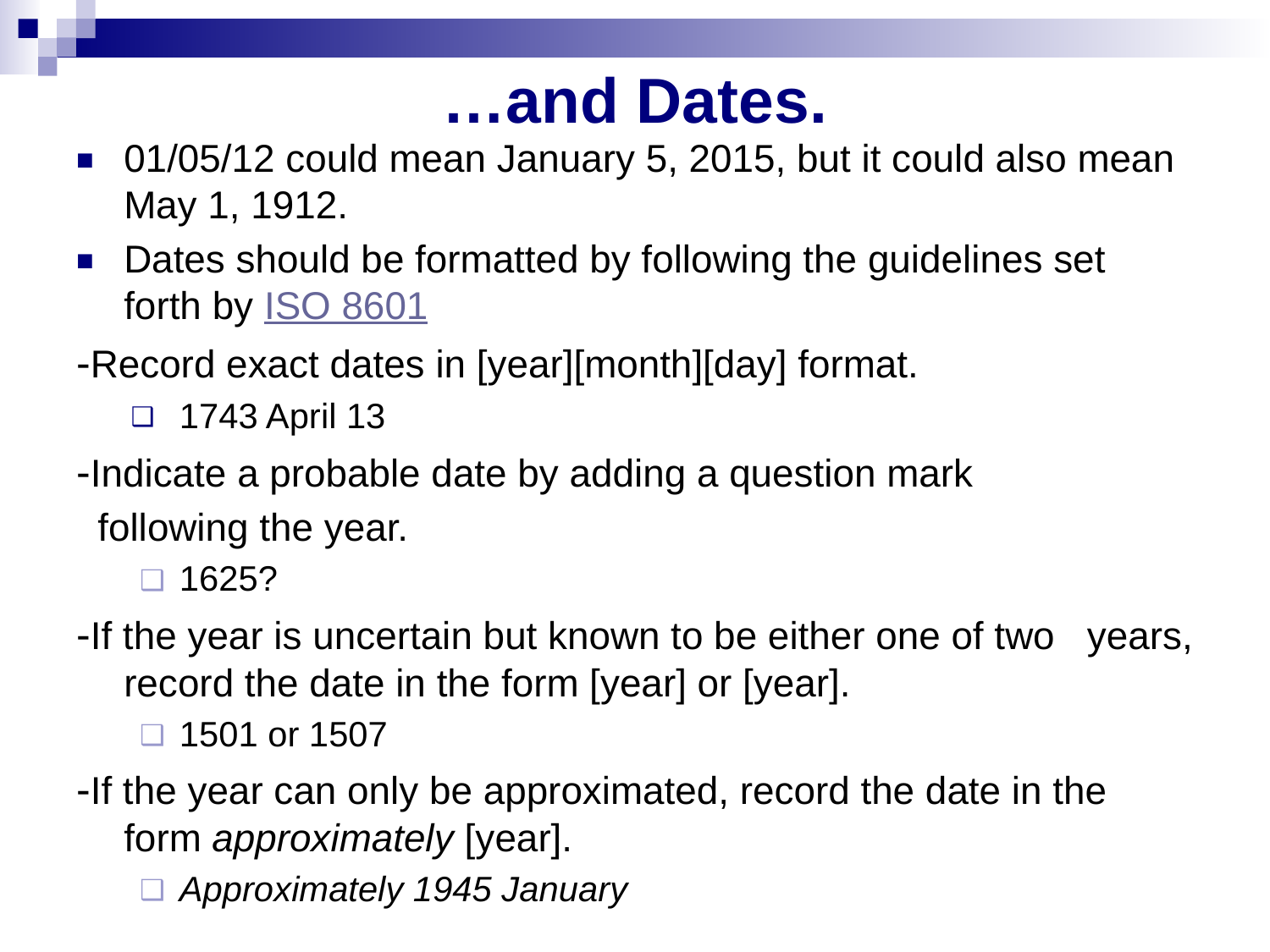

# …and Dates.
01/05/12 could mean January 5, 2015, but it could also mean May 1, 1912.
Dates should be formatted by following the guidelines set forth by ISO 8601
-Record exact dates in [year][month][day] format.
1743 April 13
-Indicate a probable date by adding a question mark
  following the year.
1625?
-If the year is uncertain but known to be either one of two   years, record the date in the form [year] or [year].
1501 or 1507
-If the year can only be approximated, record the date in the form approximately [year].
Approximately 1945 January